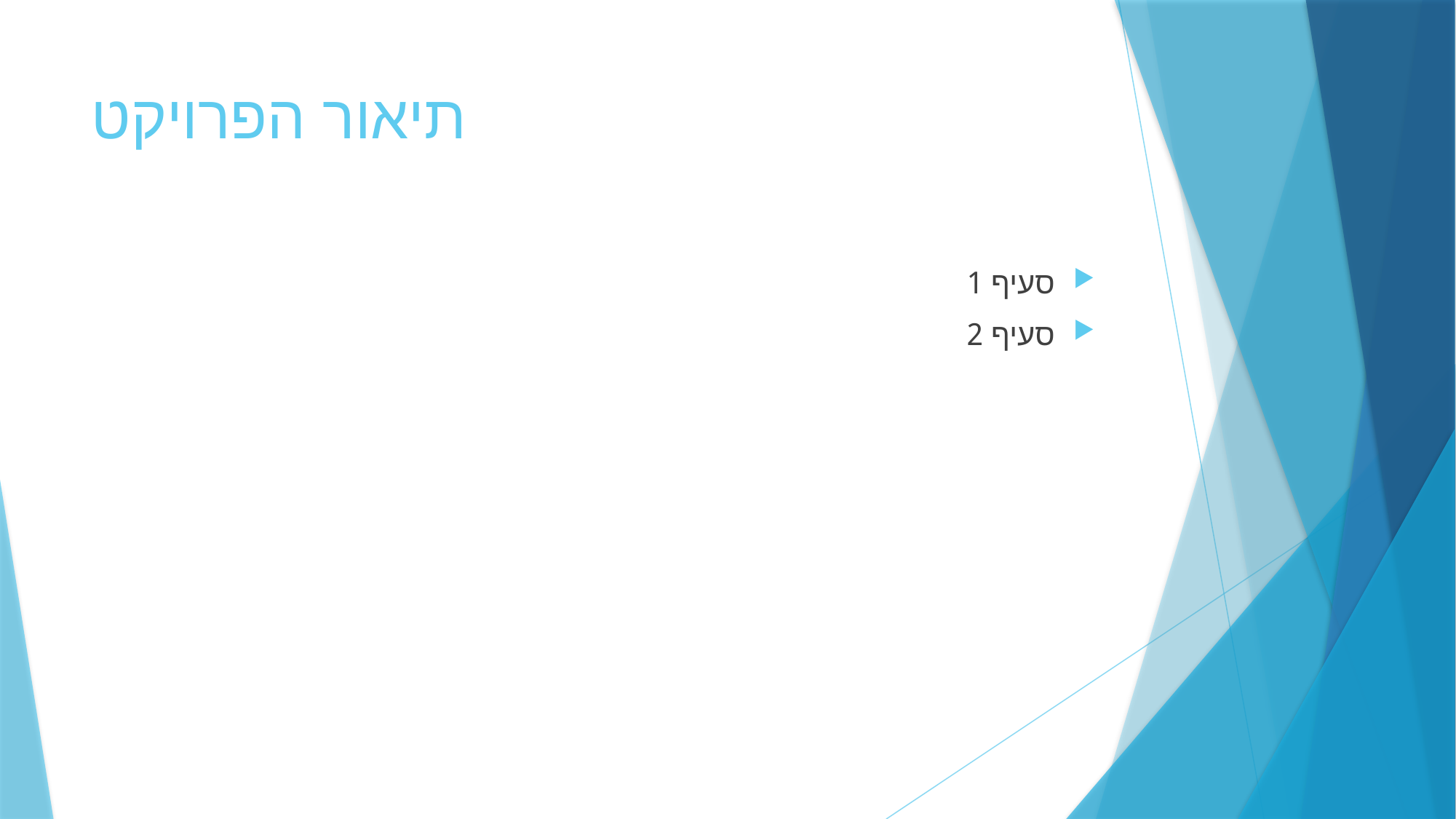

# תיאור הפרויקט
סעיף 1
סעיף 2